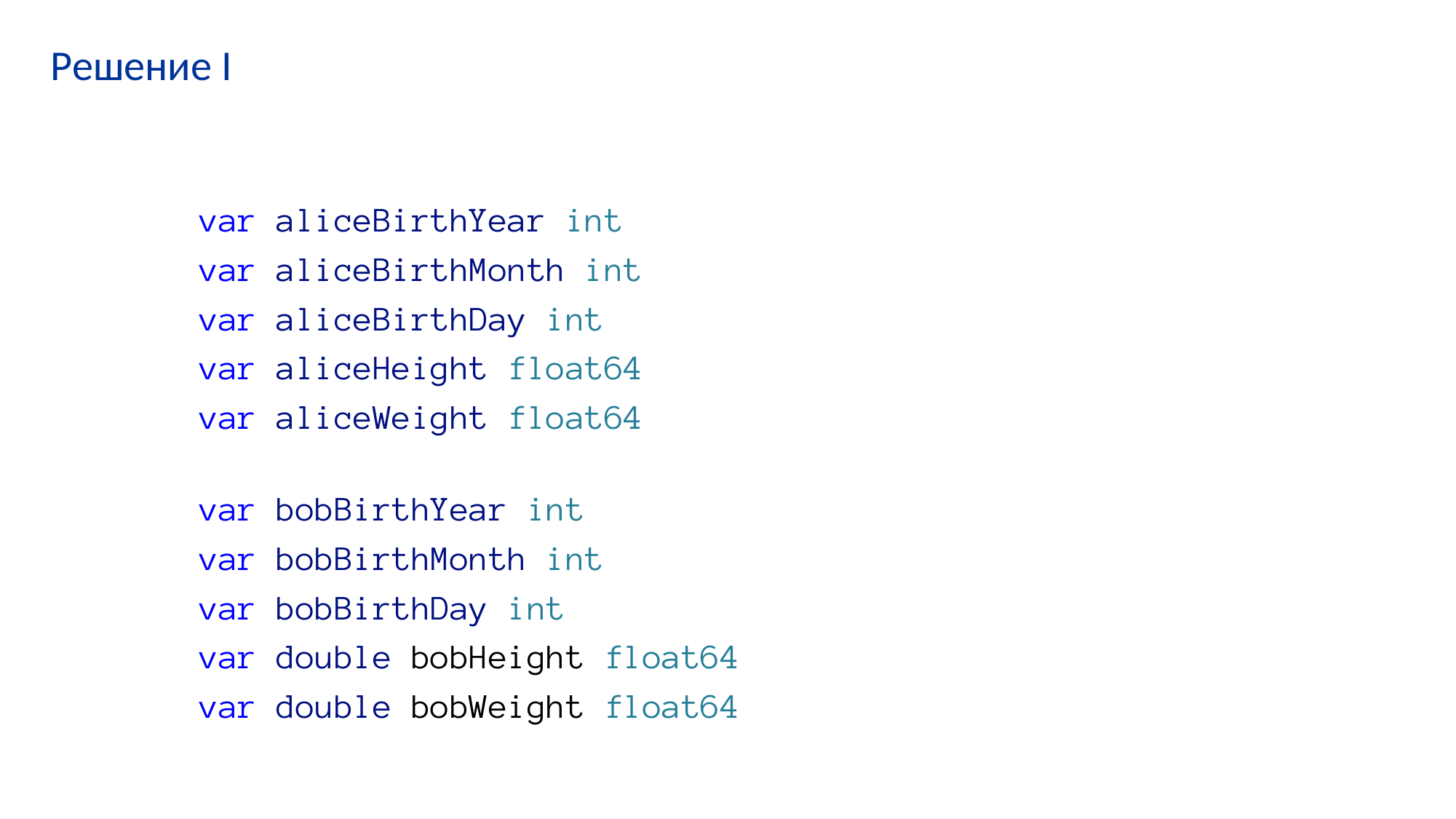

# Решение I
var aliceBirthYear int
var aliceBirthMonth int
var aliceBirthDay int
var aliceHeight float64
var aliceWeight float64
var bobBirthYear int
var bobBirthMonth int
var bobBirthDay int
var double bobHeight float64
var double bobWeight float64